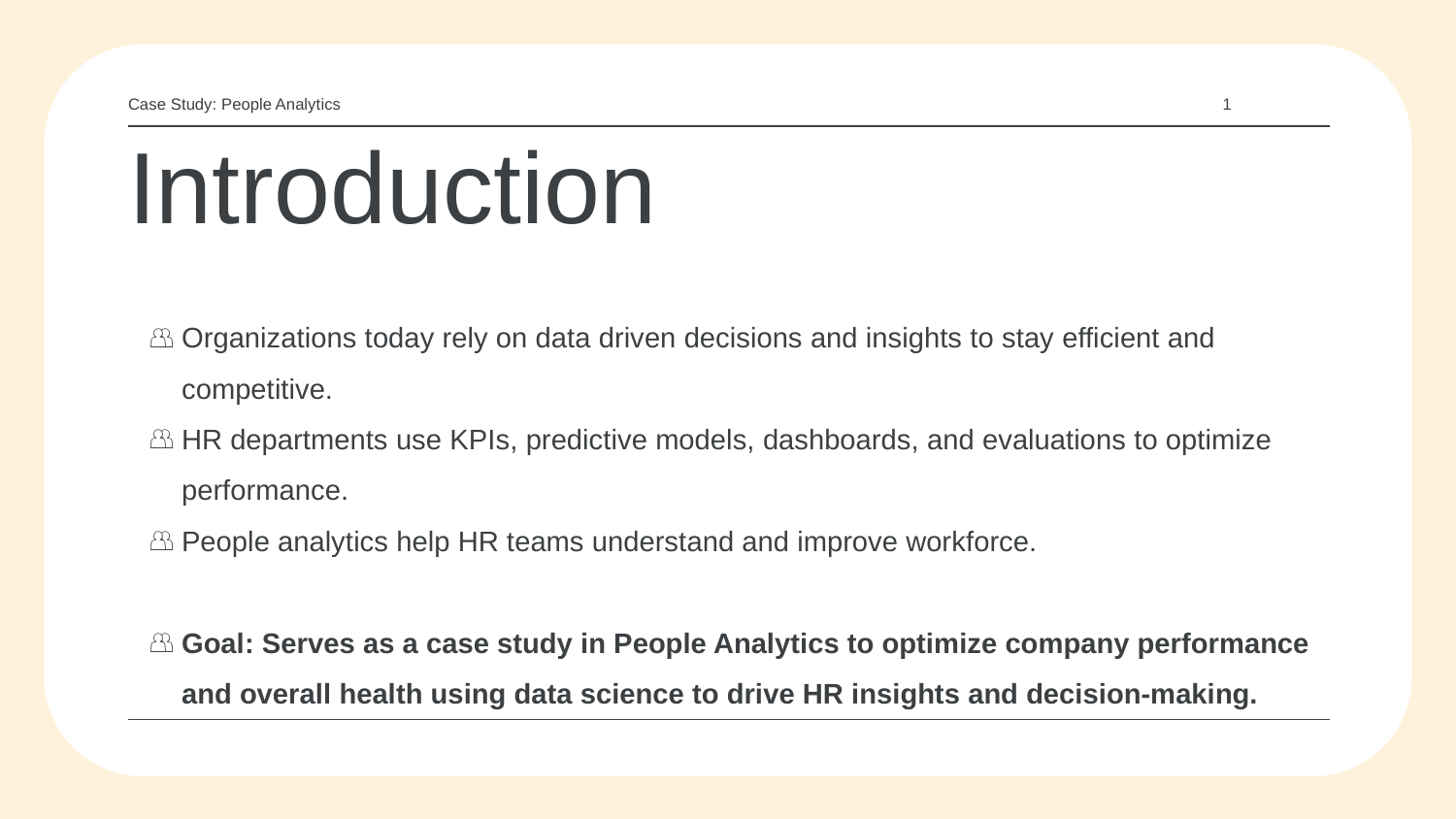

Case Study: People Analytics
1
# Introduction
Organizations today rely on data driven decisions and insights to stay efficient and competitive.
HR departments use KPIs, predictive models, dashboards, and evaluations to optimize performance.
People analytics help HR teams understand and improve workforce.

Goal: Serves as a case study in People Analytics to optimize company performance and overall health using data science to drive HR insights and decision-making.